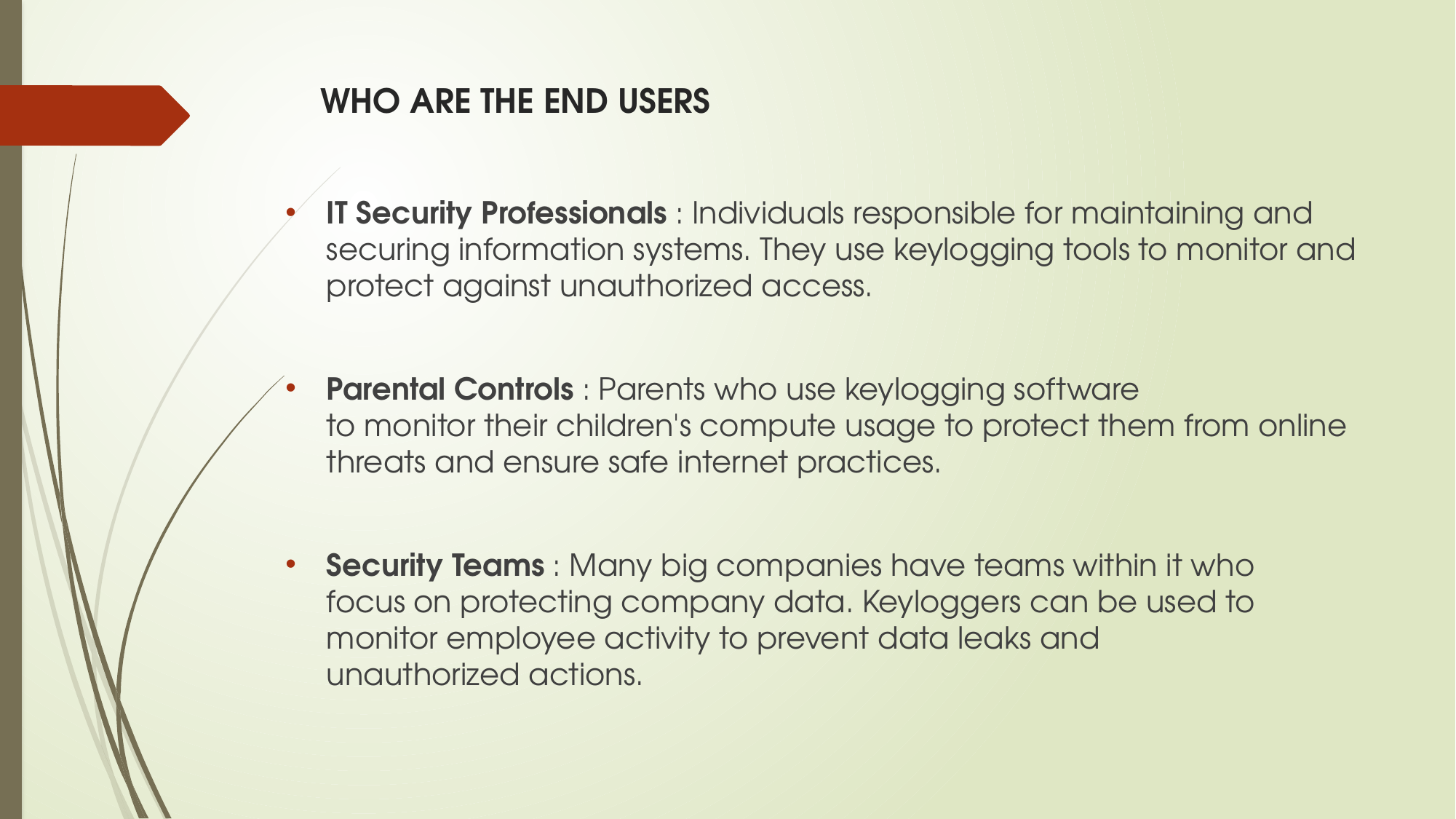

# WHO ARE THE END USERS
IT Security Professionals : Individuals responsible for maintaining and securing information systems. They use keylogging tools to monitor and protect against unauthorized access.

Parental Controls : Parents who use keylogging software to monitor their children's compute usage to protect them from online threats and ensure safe internet practices.

Security Teams : Many big companies have teams within it who   focus on protecting company data. Keyloggers can be used to monitor employee activity to prevent data leaks and unauthorized actions.